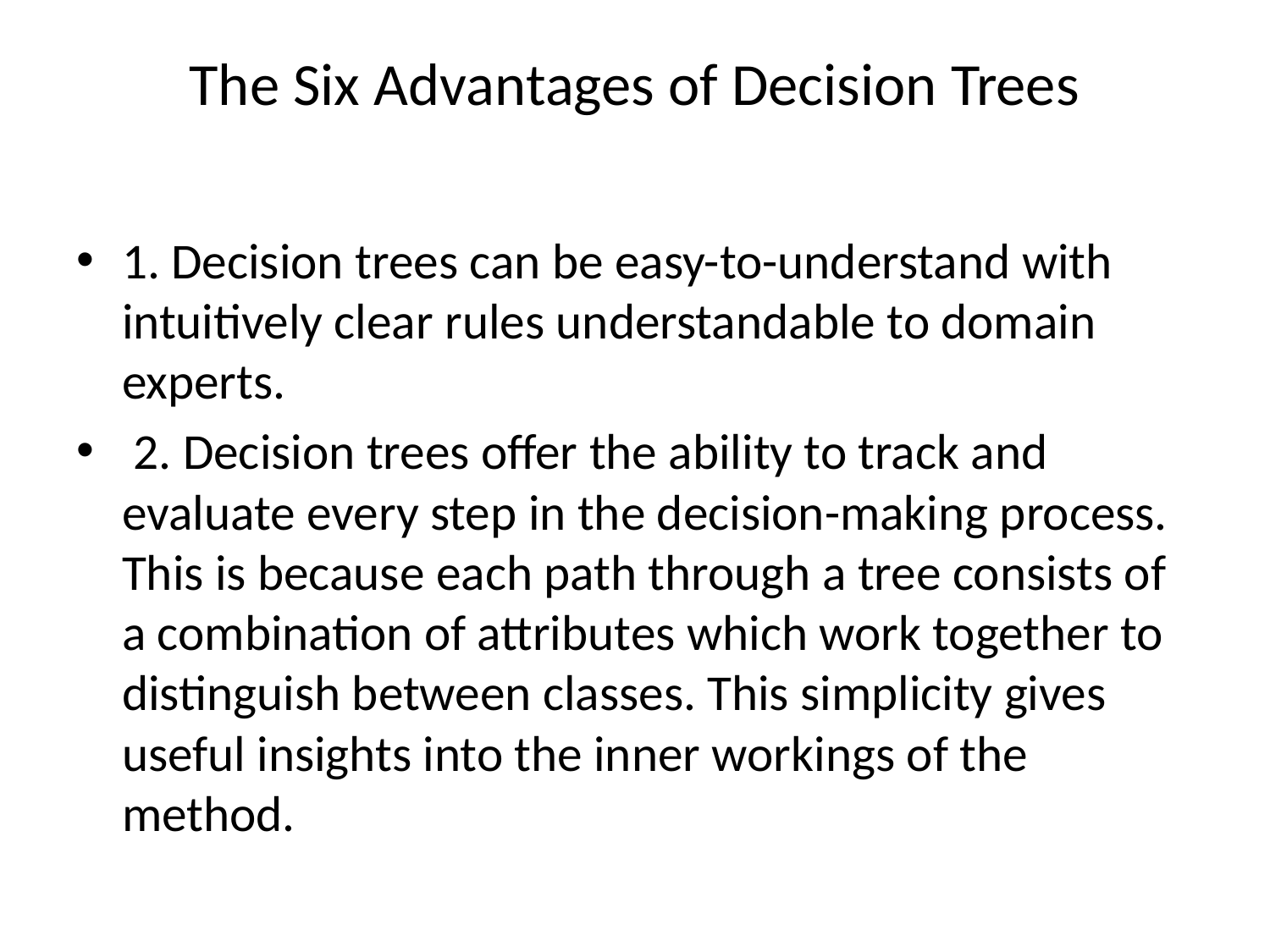

# The Six Advantages of Decision Trees
1. Decision trees can be easy-to-understand with intuitively clear rules understandable to domain experts.
 2. Decision trees offer the ability to track and evaluate every step in the decision-making process. This is because each path through a tree consists of a combination of attributes which work together to distinguish between classes. This simplicity gives useful insights into the inner workings of the method.